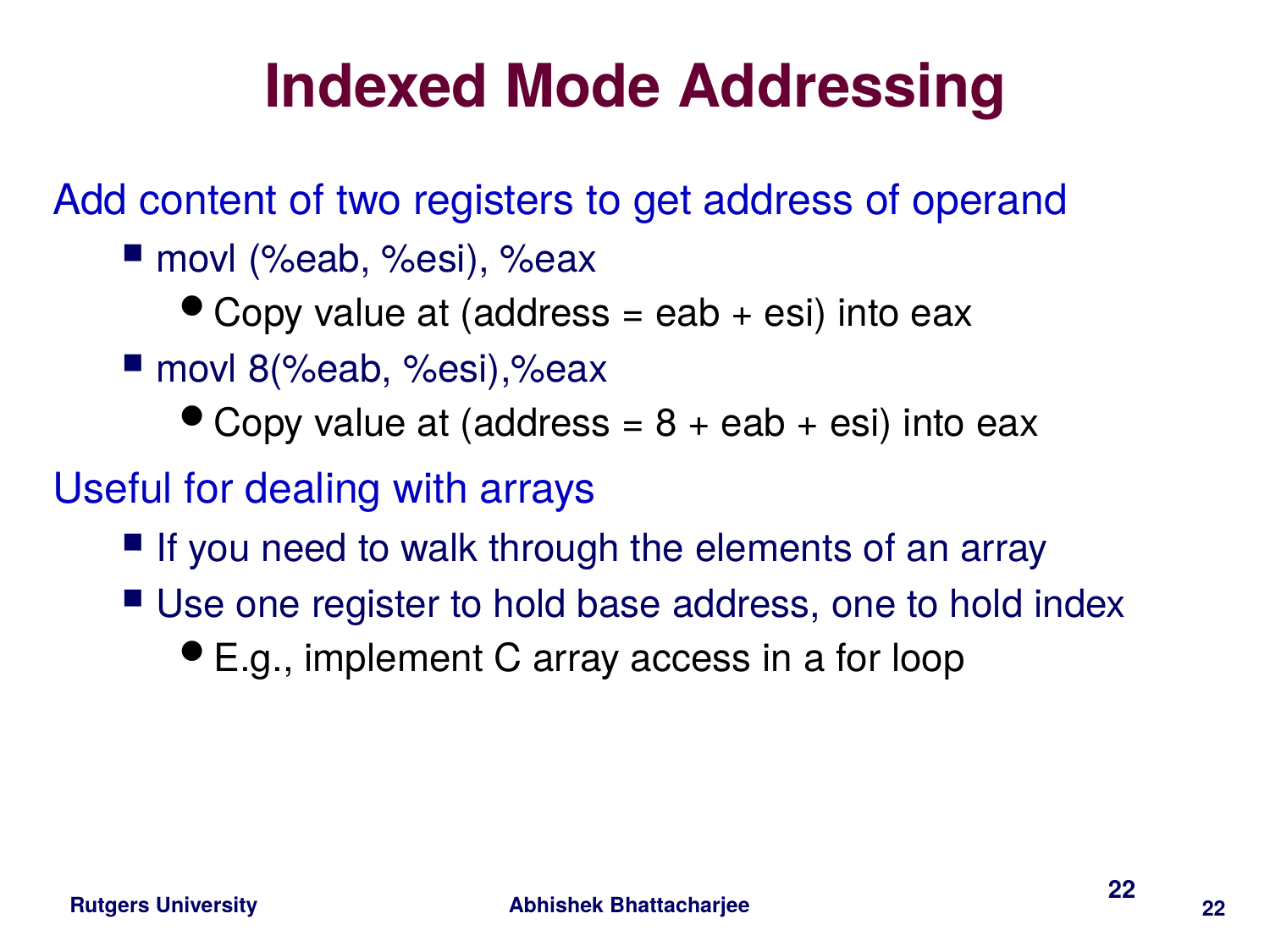

# Indexed Mode Addressing
Add content of two registers to get address of operand
movl (%eab, %esi), %eax
Copy value at (address = eab + esi) into eax
movl 8(%eab, %esi),%eax
Copy value at (address = 8 + eab + esi) into eax
Useful for dealing with arrays
If you need to walk through the elements of an array
Use one register to hold base address, one to hold index
E.g., implement C array access in a for loop
22